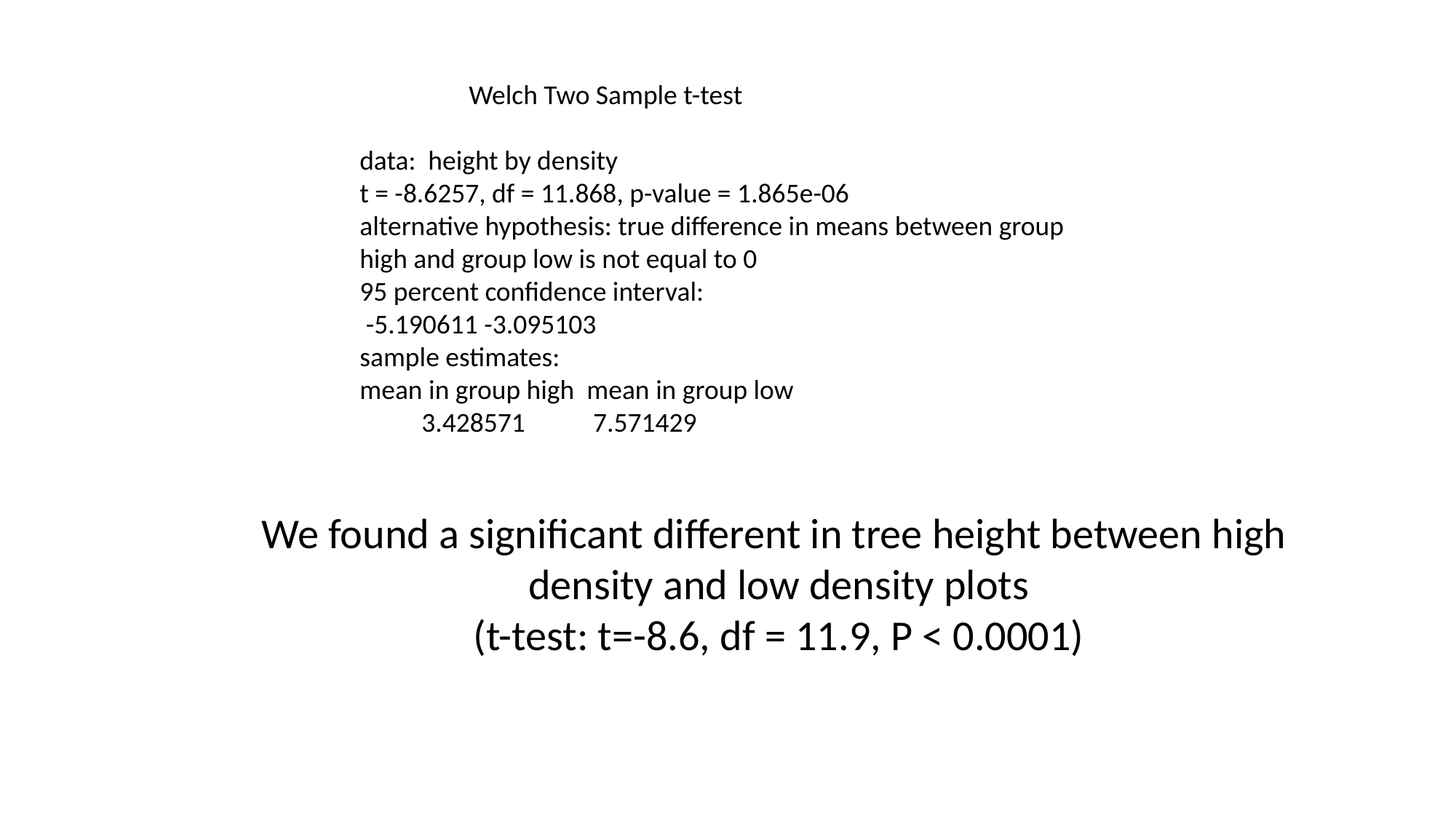

Welch Two Sample t-test

data:  height by density
t = -8.6257, df = 11.868, p-value = 1.865e-06
alternative hypothesis: true difference in means between group high and group low is not equal to 0
95 percent confidence interval:
 -5.190611 -3.095103
sample estimates:
mean in group high  mean in group low
          3.428571           7.571429
We found a significant different in tree height between high
density and low density plots
(t-test: t=-8.6, df = 11.9, P < 0.0001)